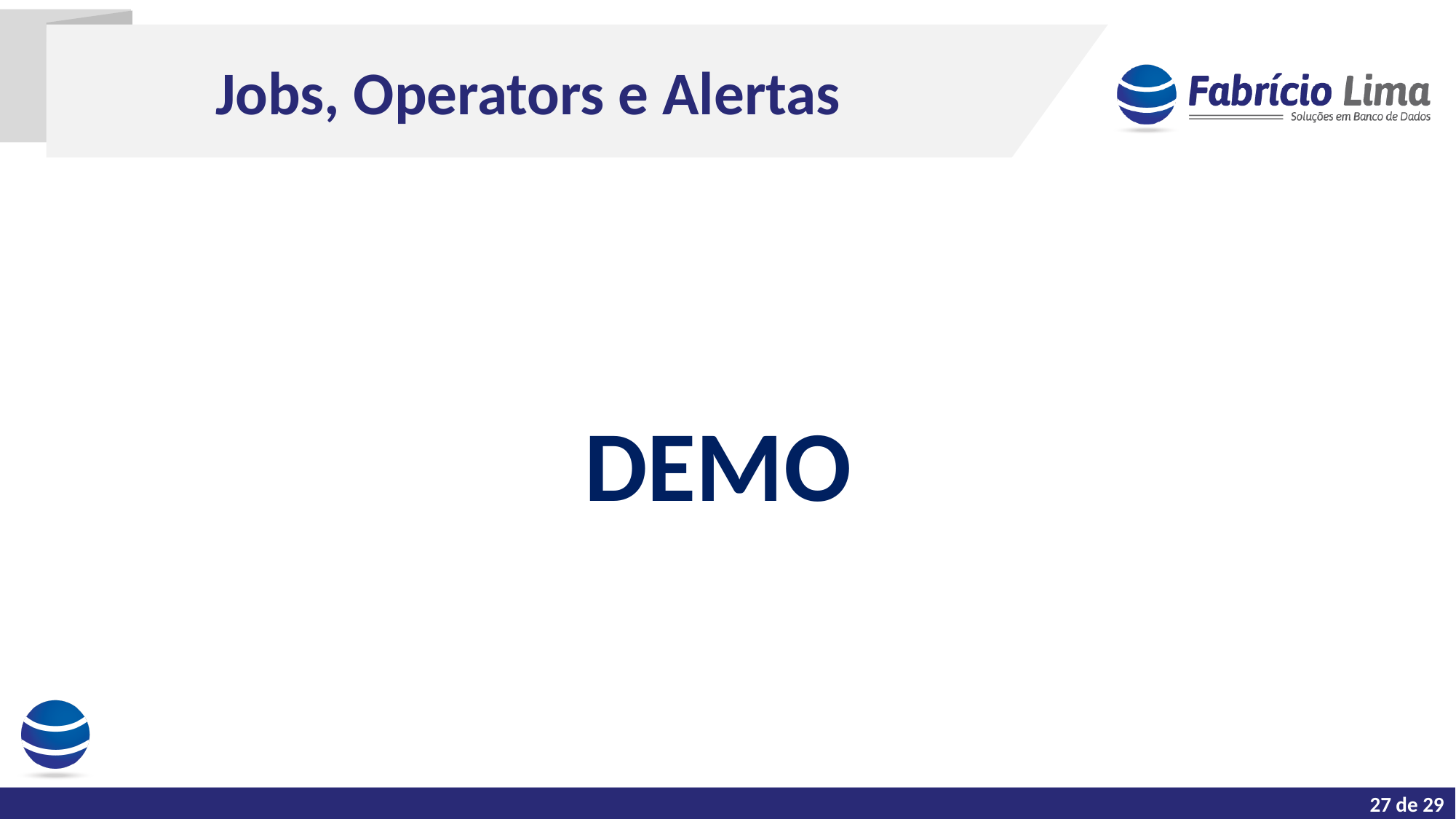

Jobs, Operators e Alertas

DEMO
Tarefas do dia a dia de um DBA

27 de 29